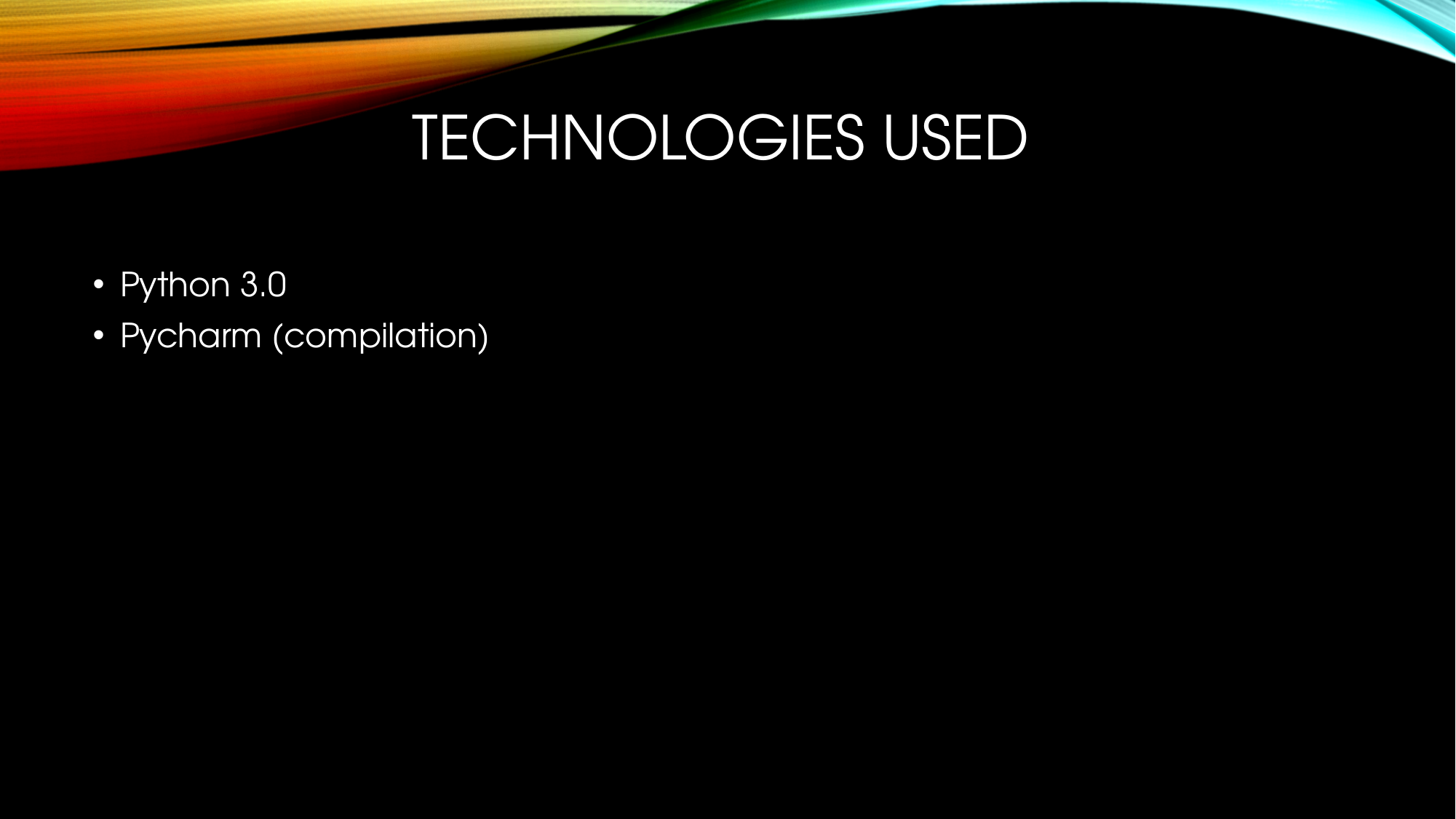

# TECHNOLOGIES USED
Python 3.0
Pycharm (compilation)